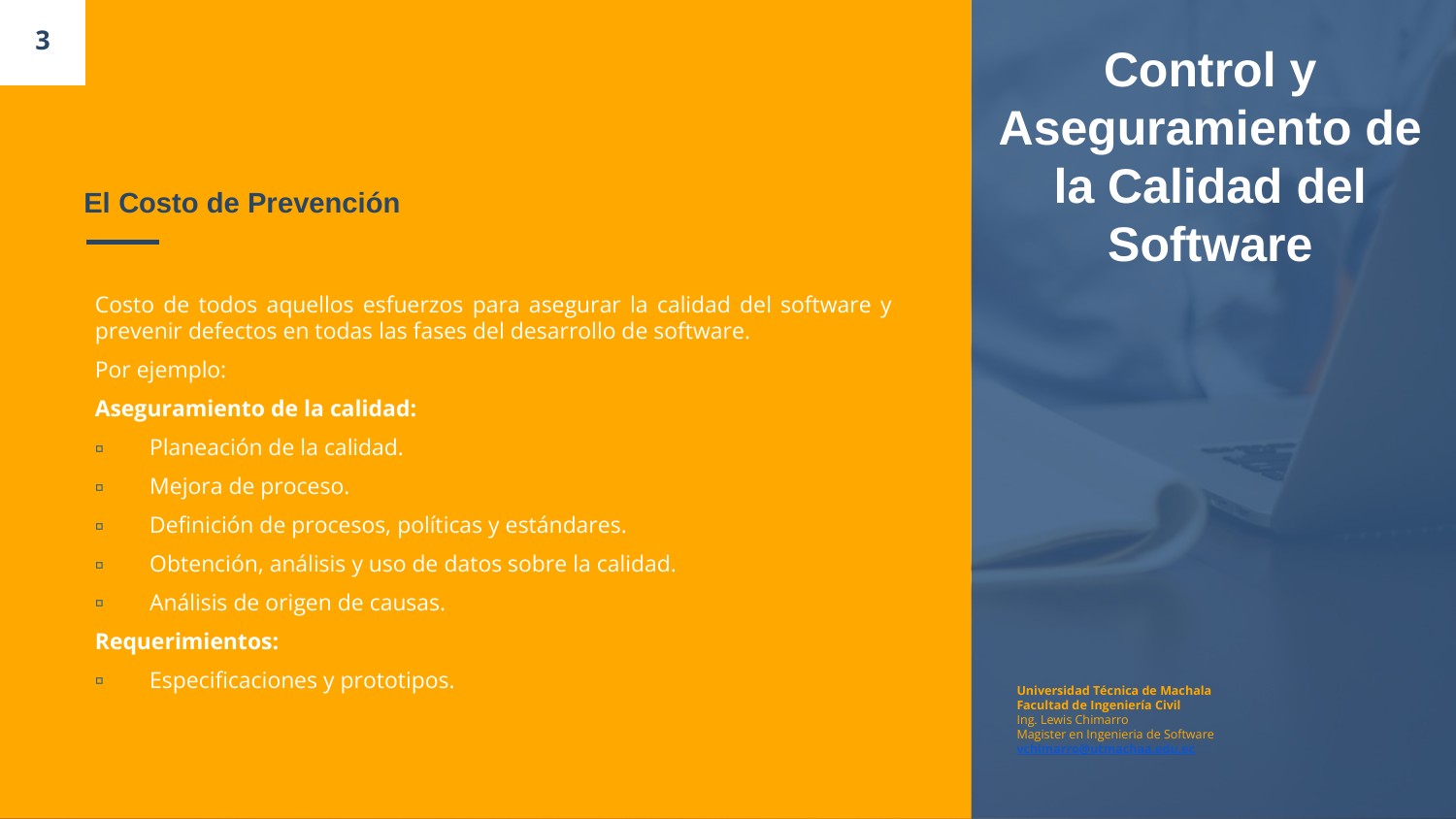

3
Control y Aseguramiento de la Calidad del Software
# El Costo de Prevención
Costo de todos aquellos esfuerzos para asegurar la calidad del software y prevenir defectos en todas las fases del desarrollo de software.
Por ejemplo:
Aseguramiento de la calidad:
Planeación de la calidad.
Mejora de proceso.
Definición de procesos, políticas y estándares.
Obtención, análisis y uso de datos sobre la calidad.
Análisis de origen de causas.
Requerimientos:
Especificaciones y prototipos.
Universidad Técnica de Machala
Facultad de Ingeniería Civil
Ing. Lewis Chimarro
Magister en Ingenieria de Software
vchimarro@utmachaa.edu.ec